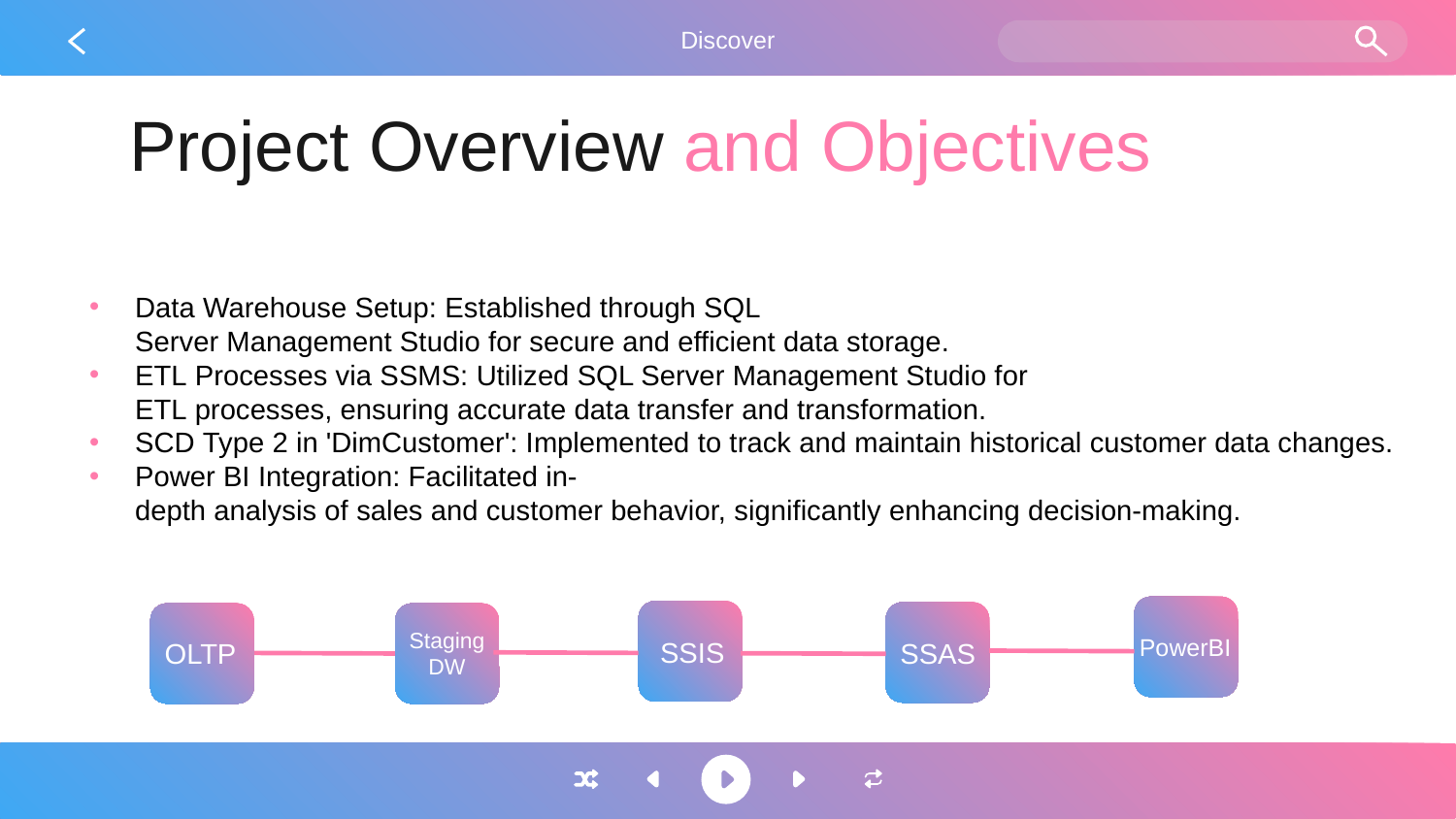

Discover

# Project Overview and Objectives
Data Warehouse Setup: Established through SQL Server Management Studio for secure and efficient data storage.
ETL Processes via SSMS: Utilized SQL Server Management Studio for ETL processes, ensuring accurate data transfer and transformation.
SCD Type 2 in 'DimCustomer': Implemented to track and maintain historical customer data changes.
Power BI Integration: Facilitated in-depth analysis of sales and customer behavior, significantly enhancing decision-making.

Staging
DW
PowerBI
SSIS
OLTP
SSAS